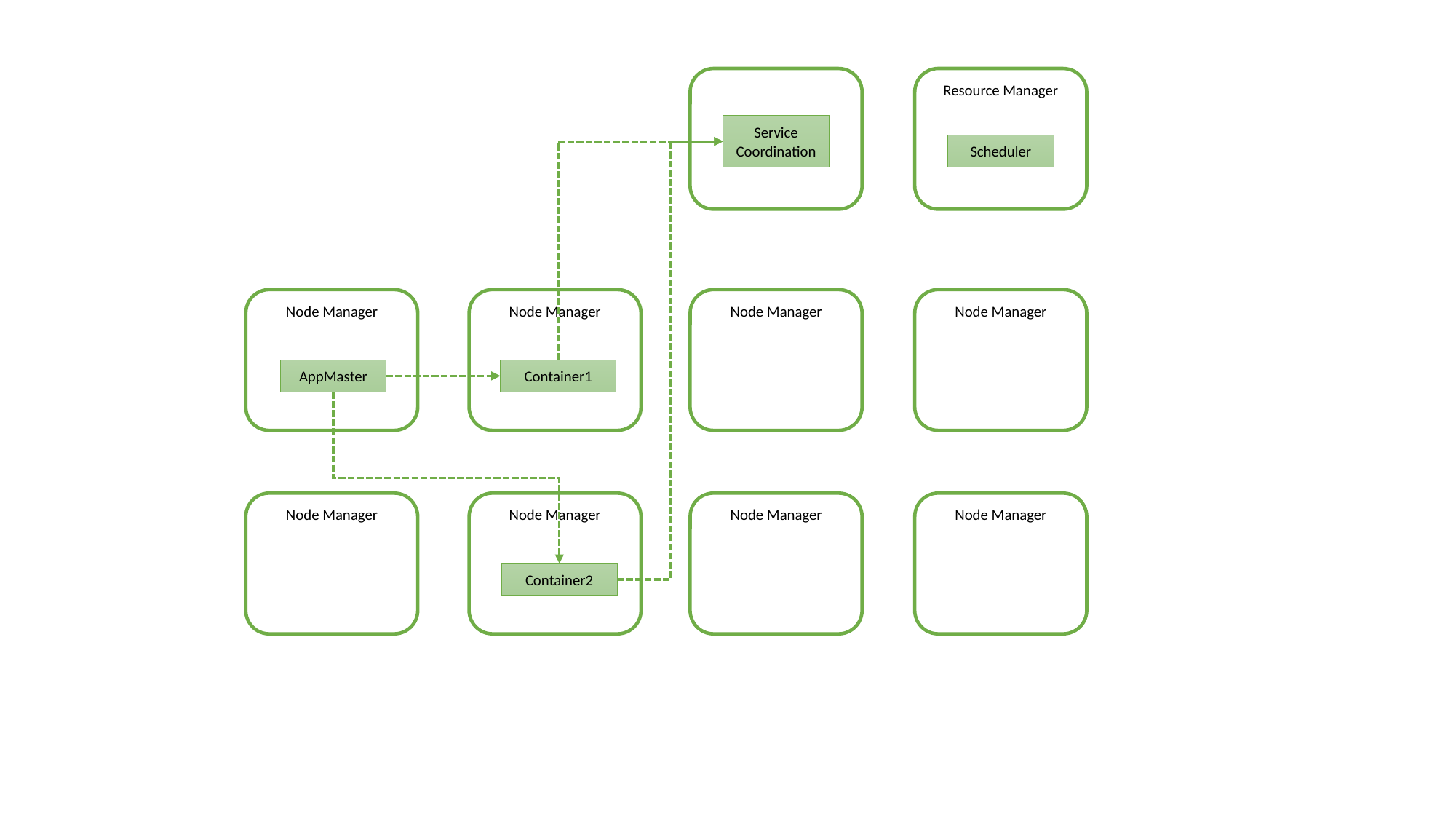

Resource Manager
Service Coordination
Scheduler
Node Manager
Node Manager
Node Manager
Node Manager
AppMaster
Container1
Node Manager
Node Manager
Node Manager
Node Manager
Container2